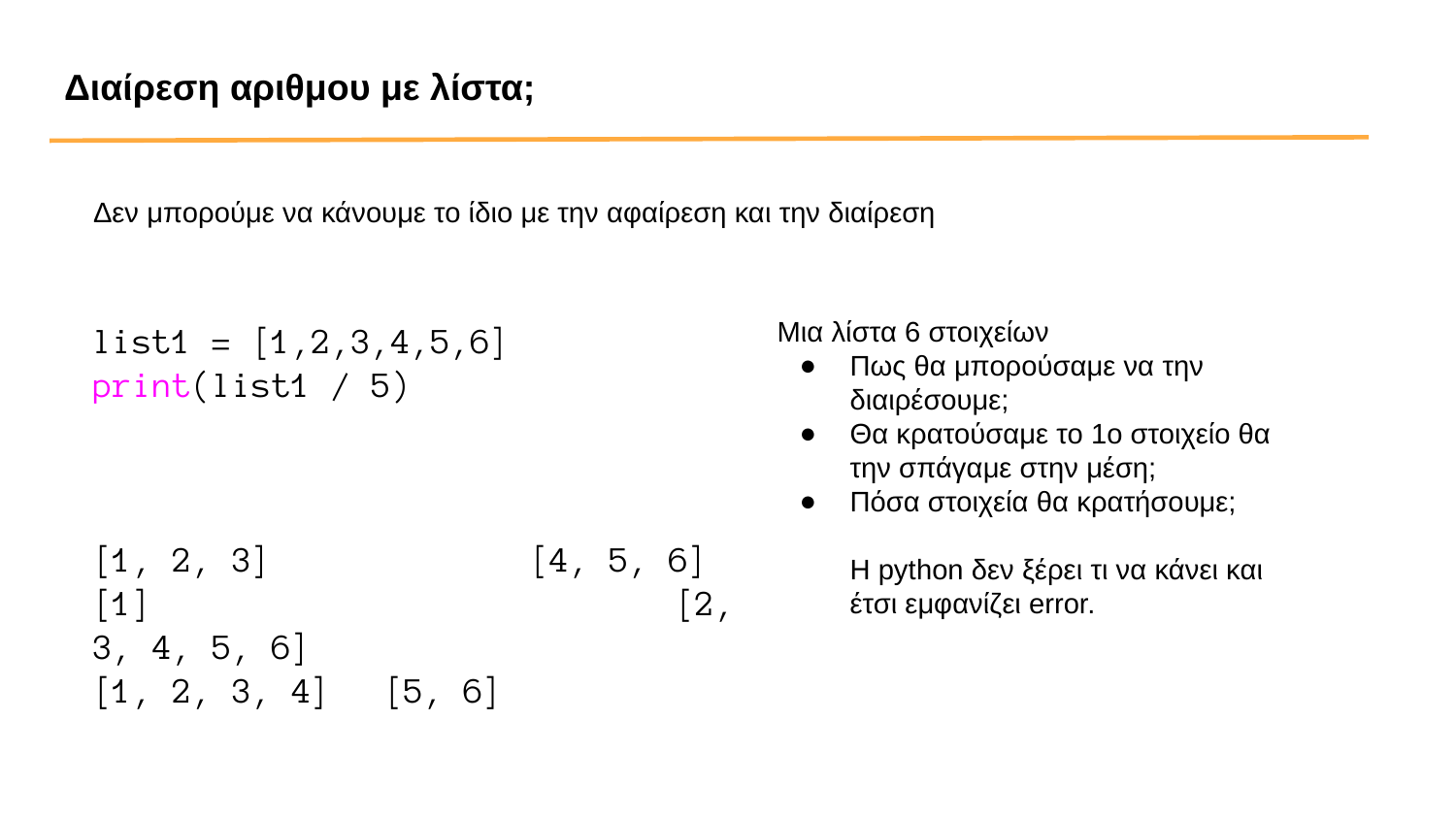

Διαίρεση αριθμου με λίστα;

Δεν μπορούμε να κάνουμε το ίδιο με την αφαίρεση και την διαίρεση
Μια λίστα 6 στοιχείων
Πως θα μπορούσαμε να την διαιρέσουμε;
Θα κρατούσαμε το 1ο στοιχείο θα την σπάγαμε στην μέση;
Πόσα στοιχεία θα κρατήσουμε;
Η python δεν ξέρει τι να κάνει και έτσι εμφανίζει error.
list1 = [1,2,3,4,5,6]
print(list1 / 5)

[1, 2, 3] 	 	[4, 5, 6]
[1]			 	[2, 3, 4, 5, 6]
[1, 2, 3, 4] 	[5, 6]